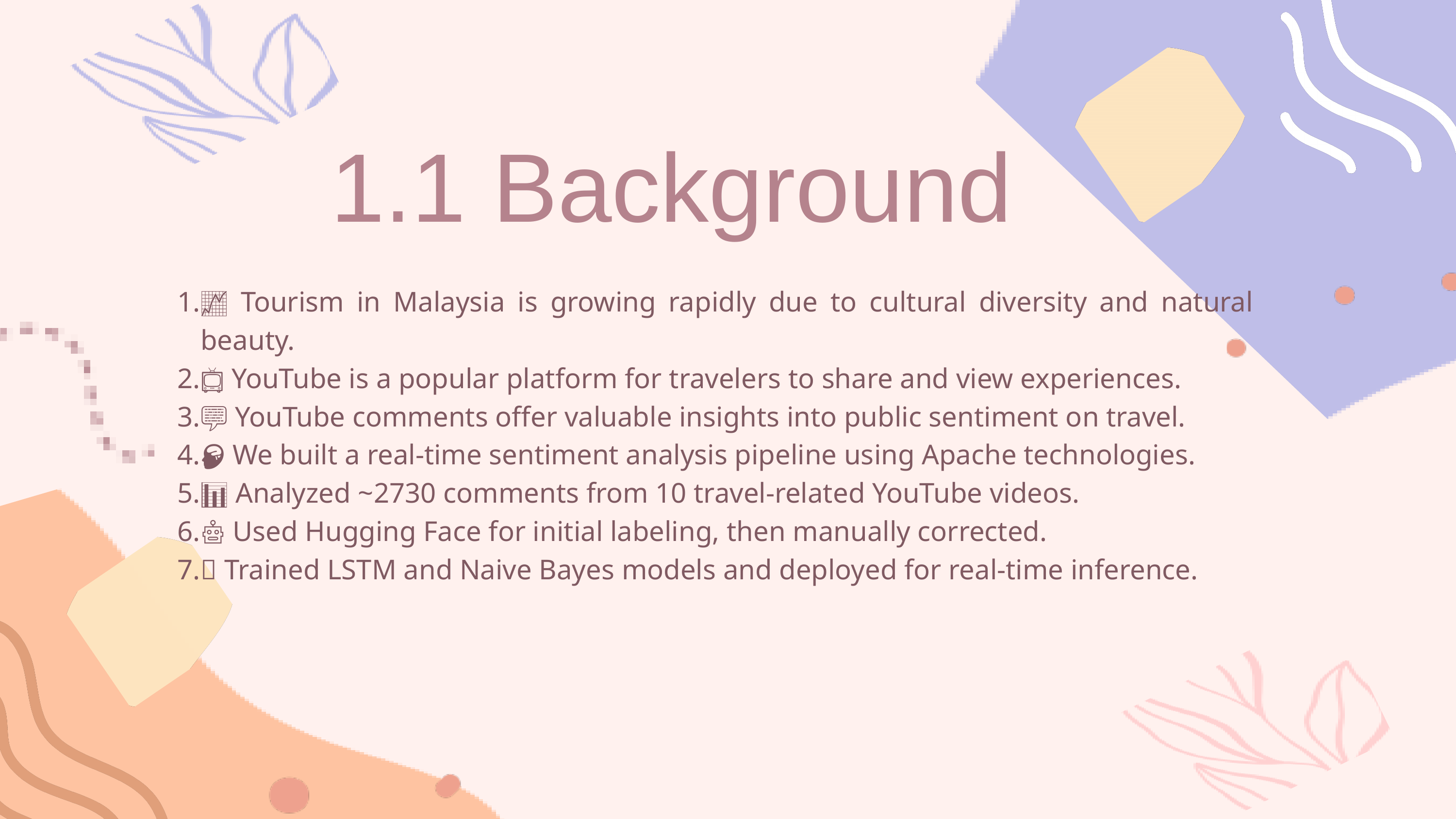

1.1 Background
📈 Tourism in Malaysia is growing rapidly due to cultural diversity and natural beauty.
📺 YouTube is a popular platform for travelers to share and view experiences.
💬 YouTube comments offer valuable insights into public sentiment on travel.
🧠 We built a real-time sentiment analysis pipeline using Apache technologies.
📊 Analyzed ~2730 comments from 10 travel-related YouTube videos.
🤖 Used Hugging Face for initial labeling, then manually corrected.
🧪 Trained LSTM and Naive Bayes models and deployed for real-time inference.